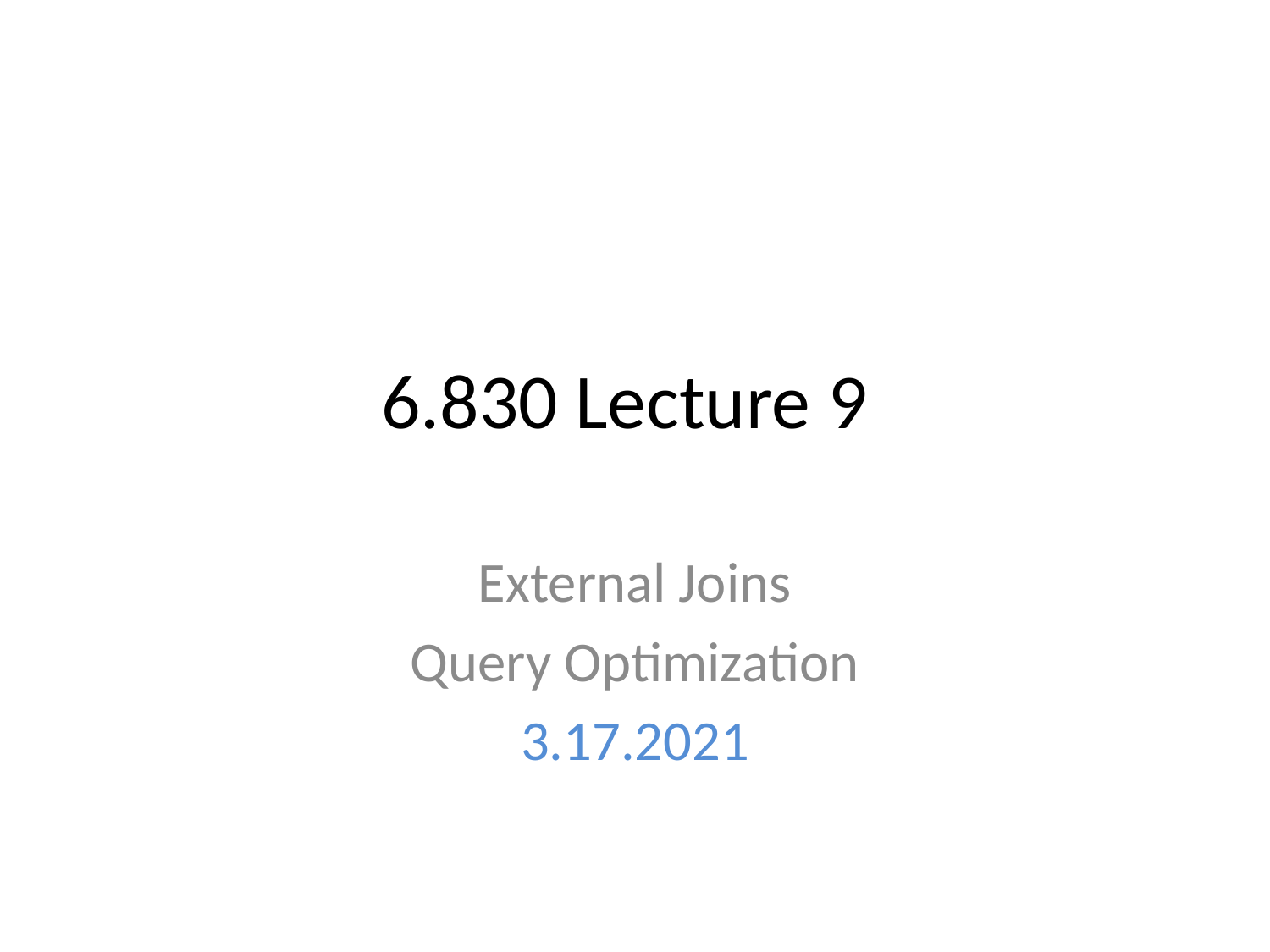

# 6.830 Lecture 9
External Joins
Query Optimization
3.17.2021